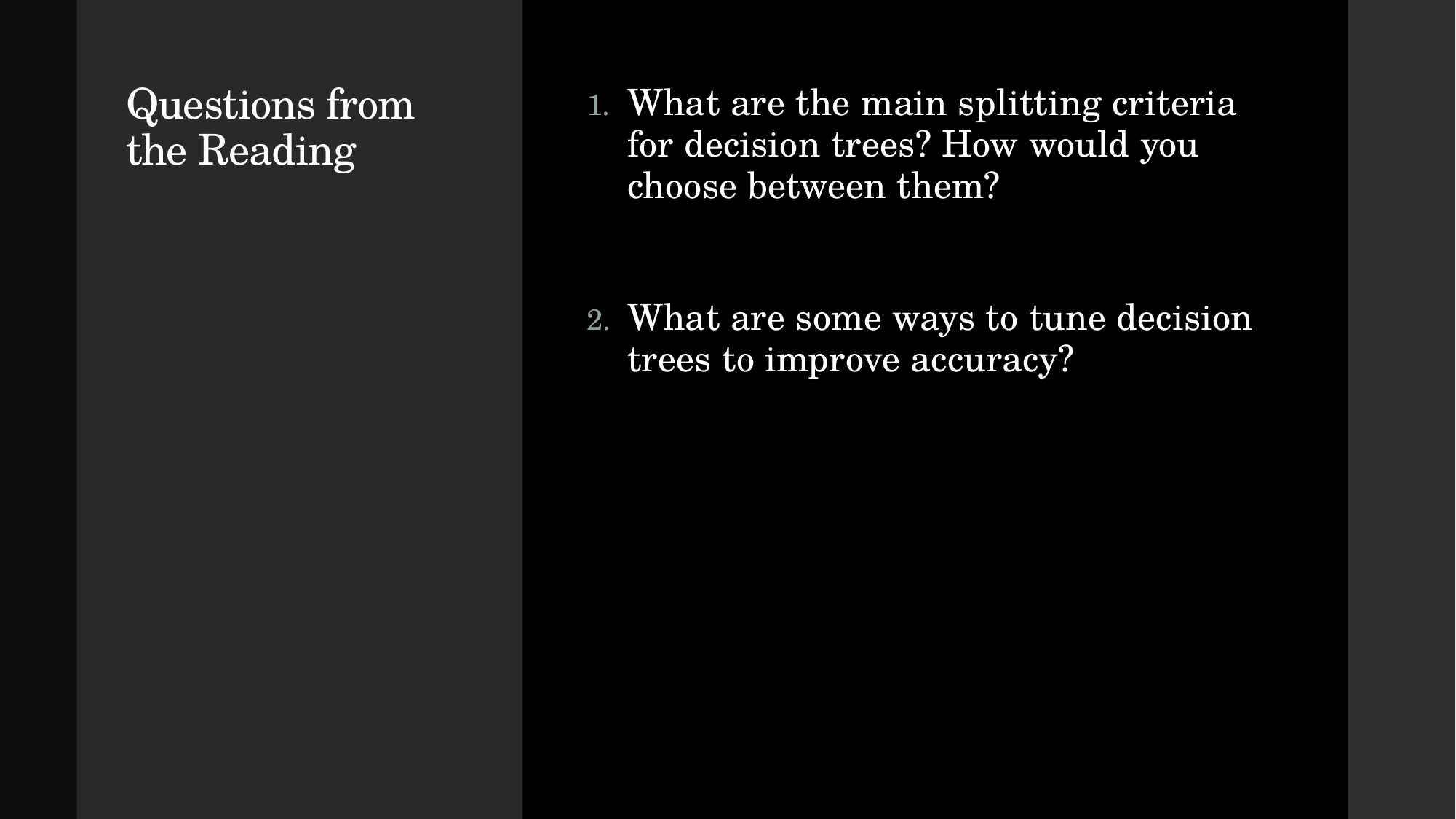

# Questions from the Reading
What are the main splitting criteria for decision trees? How would you choose between them?

What are some ways to tune decision trees to improve accuracy?